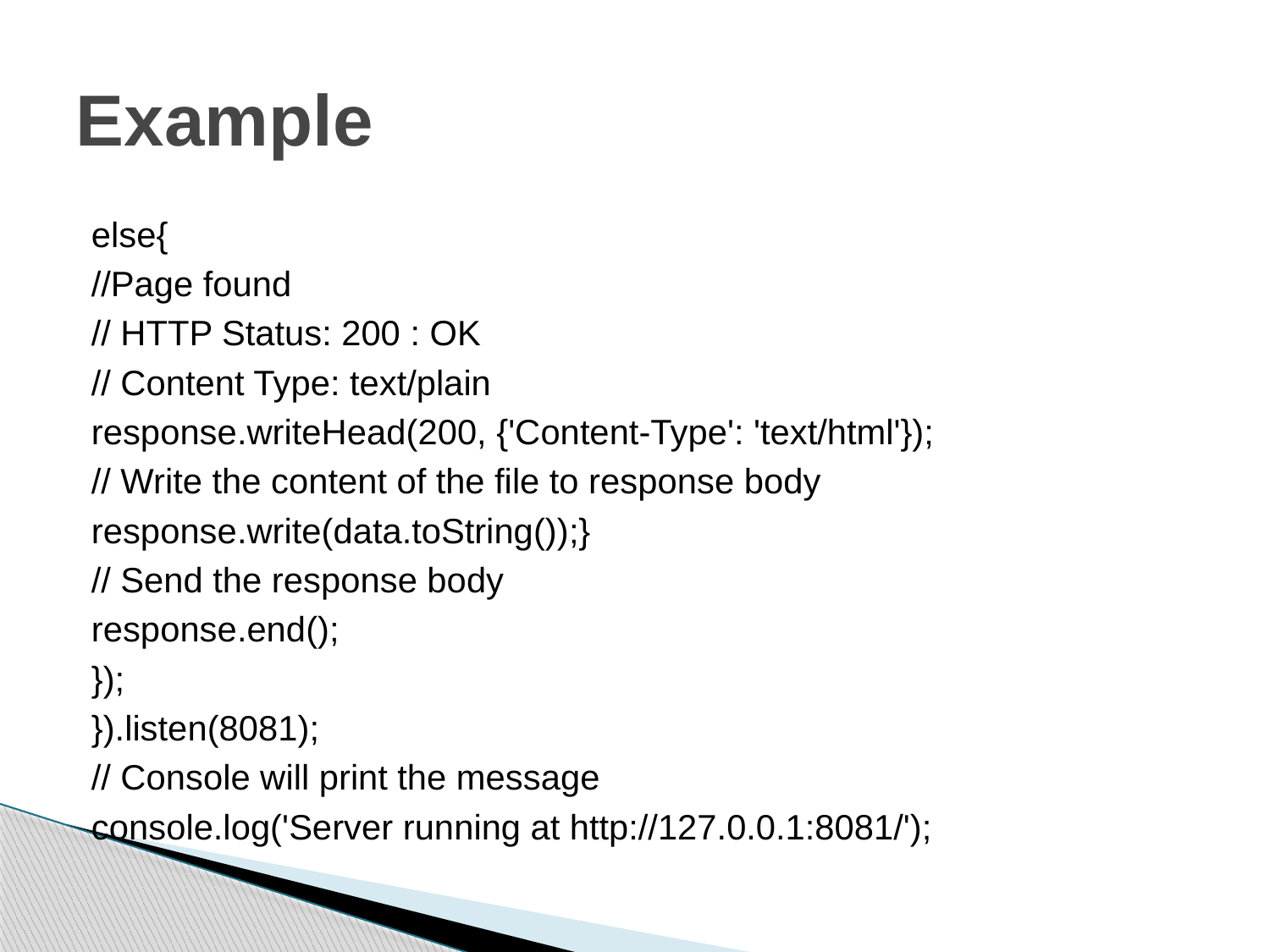

# Example
else{
//Page found
// HTTP Status: 200 : OK
// Content Type: text/plain
response.writeHead(200, {'Content-Type': 'text/html'});
// Write the content of the file to response body
response.write(data.toString());}
// Send the response body
response.end();
});
}).listen(8081);
// Console will print the message
console.log('Server running at http://127.0.0.1:8081/');